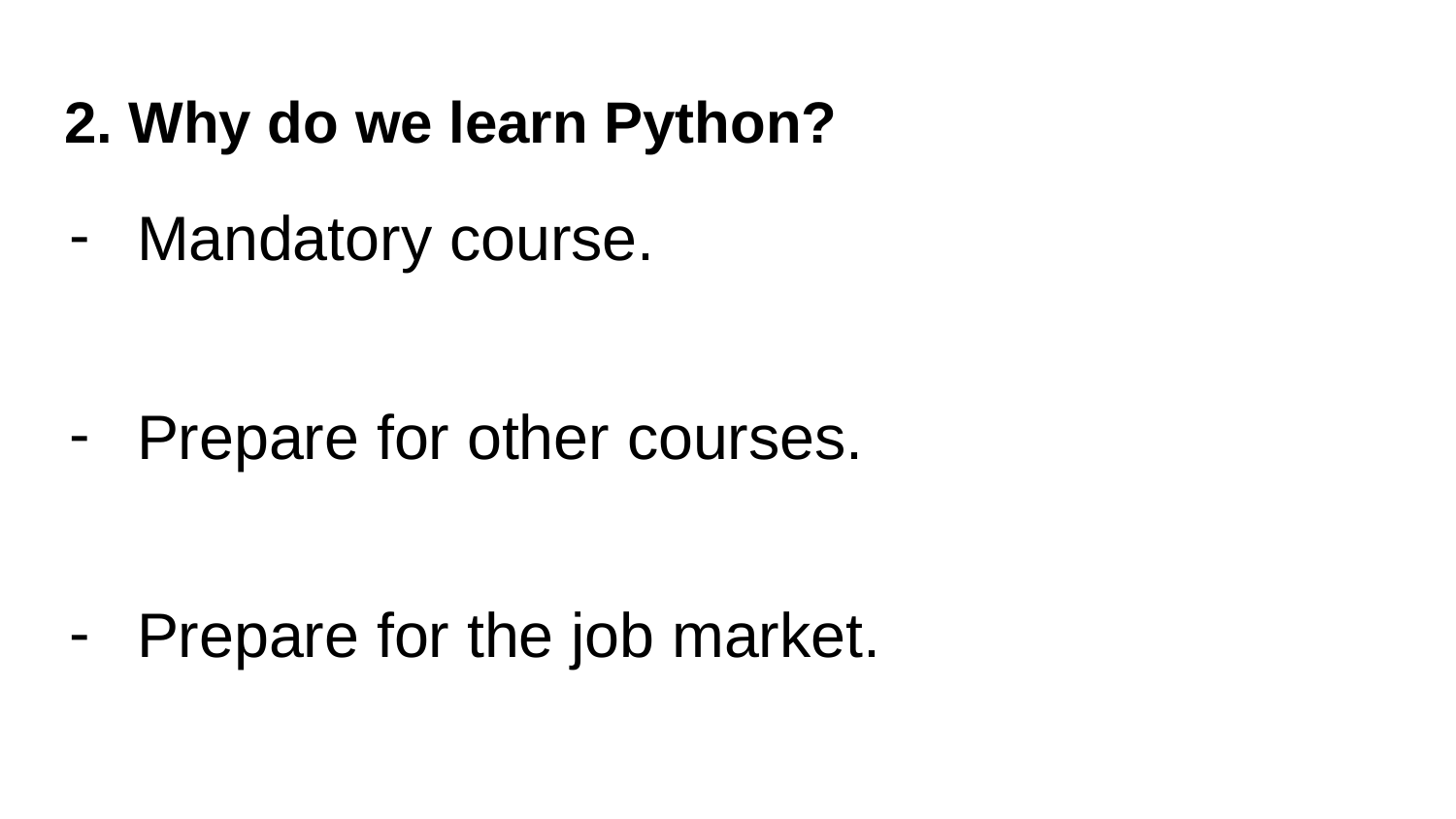

# 2. Why do we learn Python?
Mandatory course.

Prepare for other courses.

Prepare for the job market.